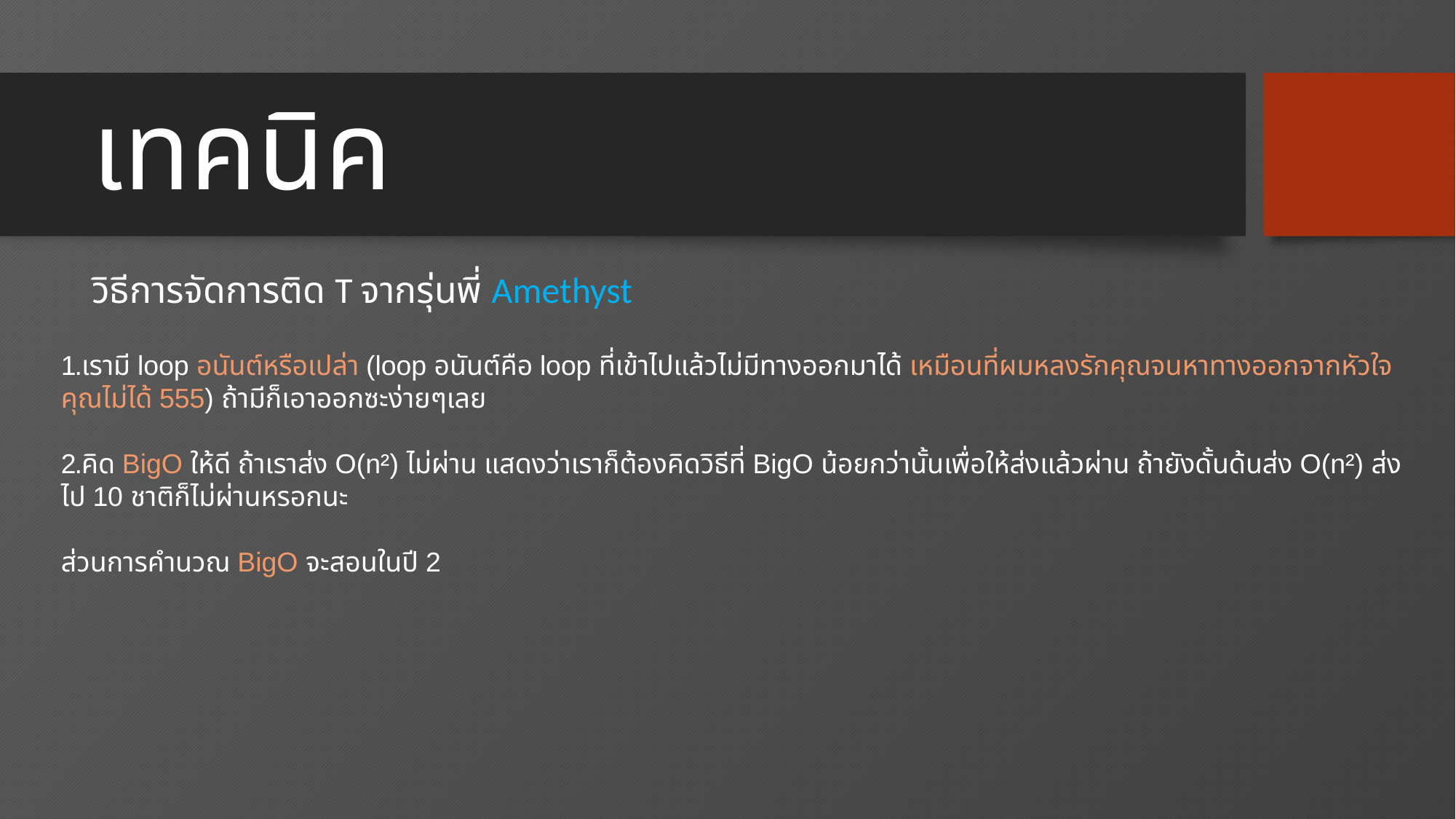

# เทคนิค
วิธีการจัดการติด T จากรุ่นพี่ Amethyst
เรามี loop อนันต์หรือเปล่า (loop อนันต์คือ loop ที่เข้าไปแล้วไม่มีทางออกมาได้ เหมือนที่ผมหลงรักคุณจนหาทางออกจากหัวใจคุณไม่ได้ 555) ถ้ามีก็เอาออกซะง่ายๆเลย

คิด BigO ให้ดี ถ้าเราส่ง O(n²) ไม่ผ่าน แสดงว่าเราก็ต้องคิดวิธีที่ BigO น้อยกว่านั้นเพื่อให้ส่งแล้วผ่าน ถ้ายังดั้นด้นส่ง O(n²) ส่งไป 10 ชาติก็ไม่ผ่านหรอกนะ

ส่วนการคำนวณ BigO จะสอนในปี 2